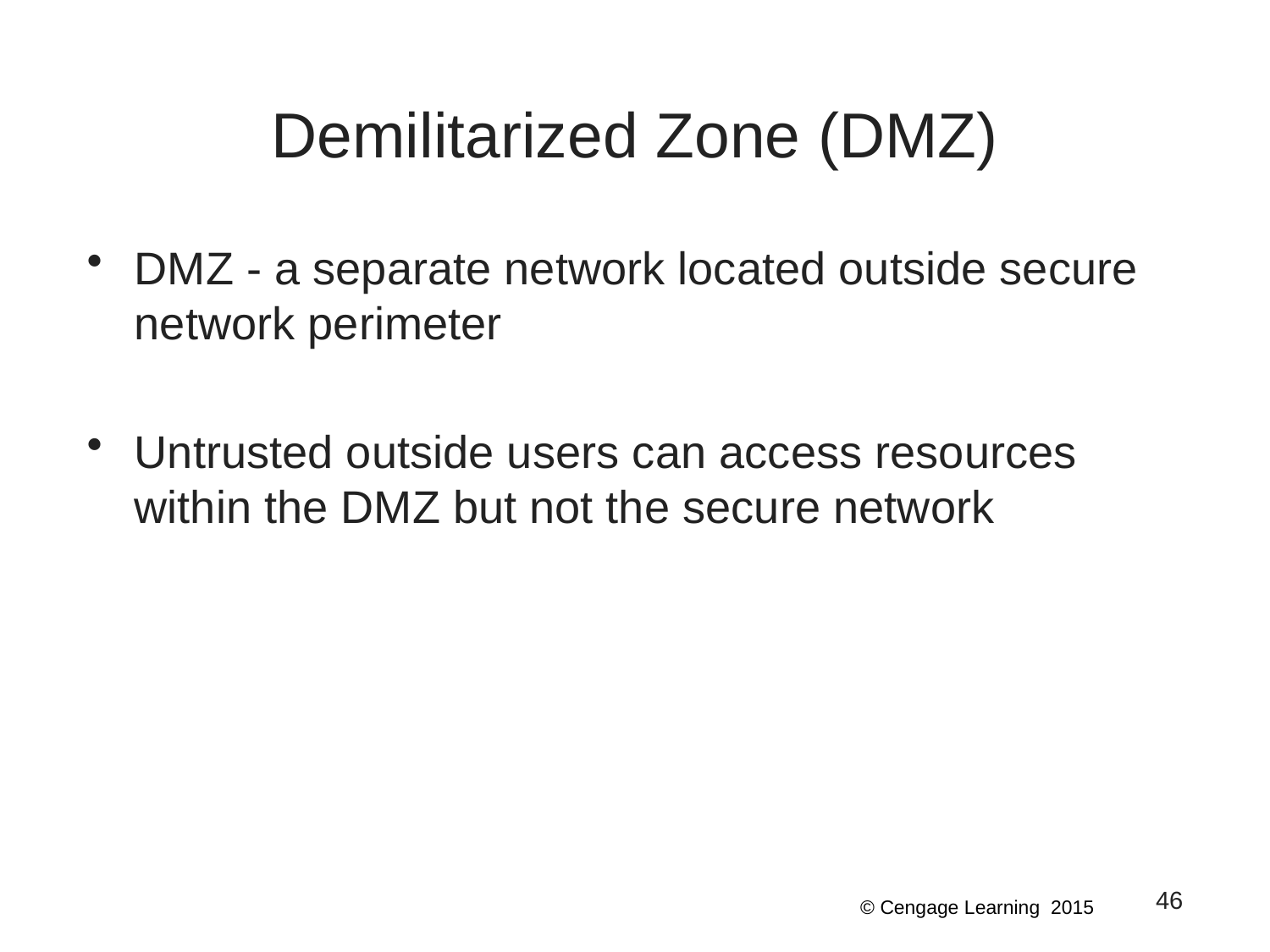

# Demilitarized Zone (DMZ)
DMZ - a separate network located outside secure network perimeter

Untrusted outside users can access resources within the DMZ but not the secure network
46